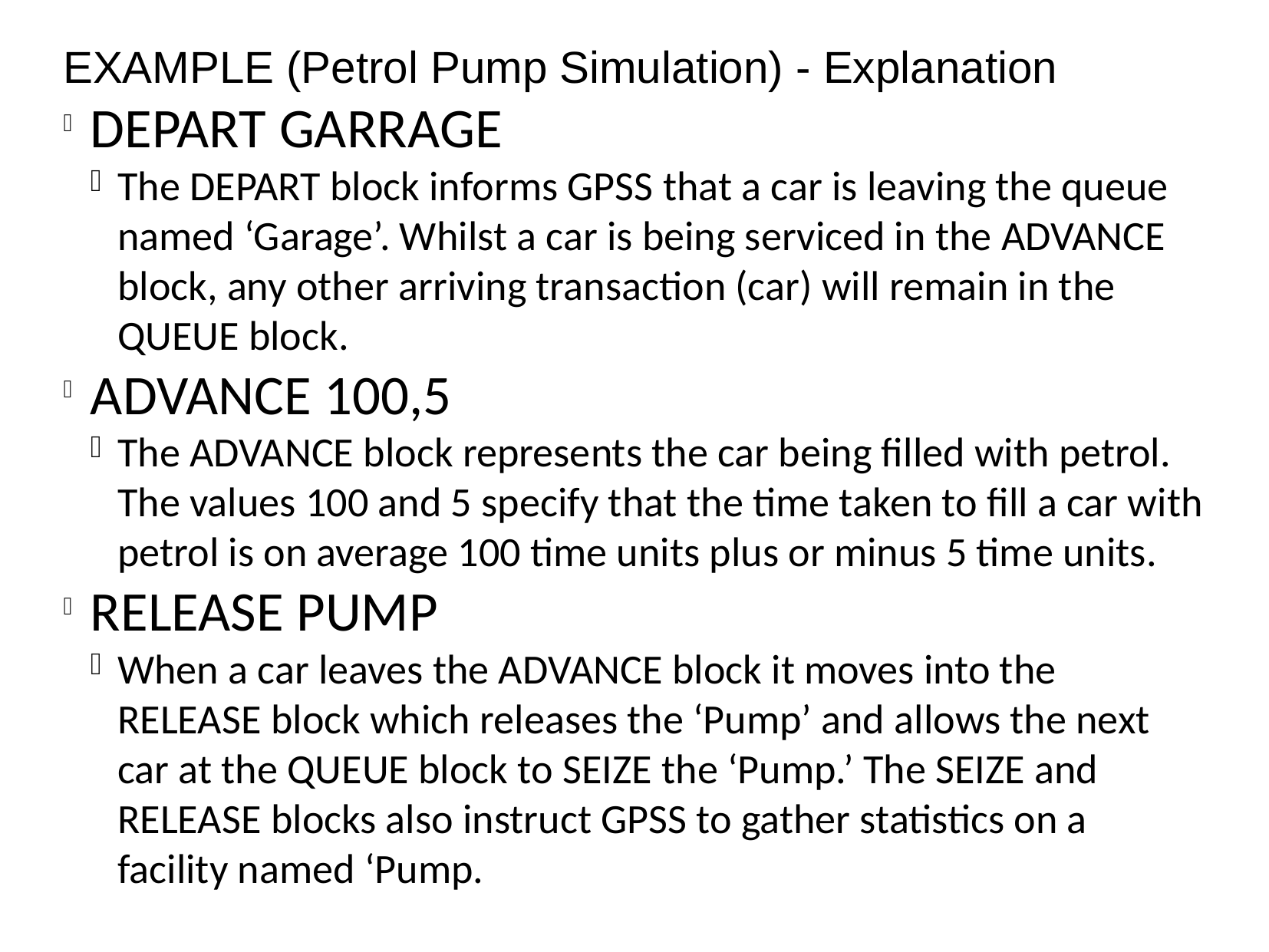

EXAMPLE (Petrol Pump Simulation) - Explanation
DEPART GARRAGE
The DEPART block informs GPSS that a car is leaving the queue named ‘Garage’. Whilst a car is being serviced in the ADVANCE block, any other arriving transaction (car) will remain in the QUEUE block.
ADVANCE 100,5
The ADVANCE block represents the car being filled with petrol. The values 100 and 5 specify that the time taken to fill a car with petrol is on average 100 time units plus or minus 5 time units.
RELEASE PUMP
When a car leaves the ADVANCE block it moves into the RELEASE block which releases the ‘Pump’ and allows the next car at the QUEUE block to SEIZE the ‘Pump.’ The SEIZE and RELEASE blocks also instruct GPSS to gather statistics on a facility named ‘Pump.